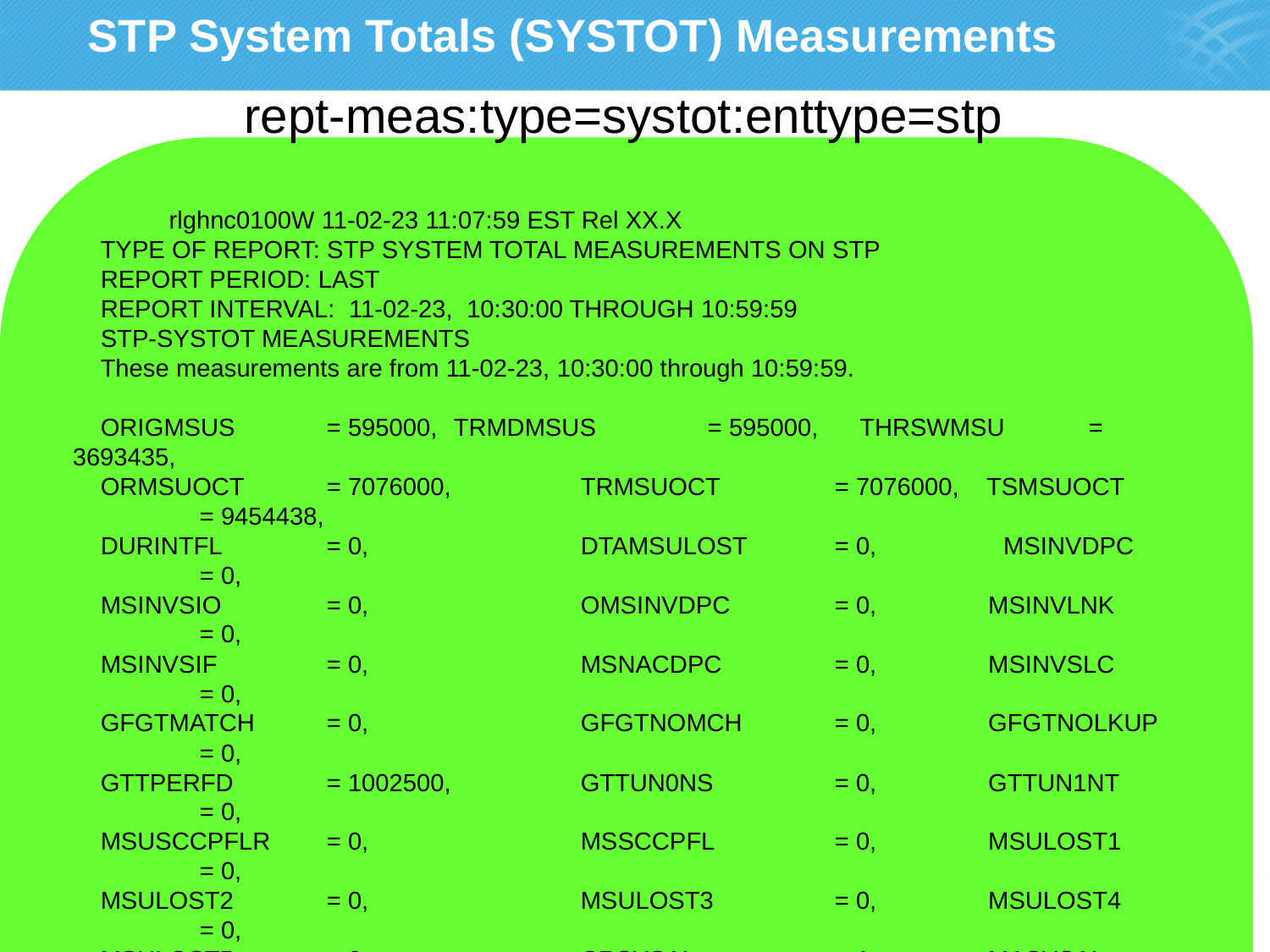

# STP System Totals (SYSTOT) Measurements
                      rept-meas:type=systot:enttype=stp
       rlghnc0100W 11-02-23 11:07:59 EST Rel XX.X
    TYPE OF REPORT: STP SYSTEM TOTAL MEASUREMENTS ON STP
    REPORT PERIOD: LAST
    REPORT INTERVAL:  11-02-23,  10:30:00 THROUGH 10:59:59
    STP-SYSTOT MEASUREMENTS
    These measurements are from 11-02-23, 10:30:00 through 10:59:59.

    ORIGMSUS   	= 595000, 	TRMDMSUS	= 595000,      THRSWMSU 	= 3693435,
    ORMSUOCT	= 7076000, 	TRMSUOCT   	= 7076000,    TSMSUOCT   	= 9454438,
    DURINTFL   	= 0, 		DTAMSULOST 	= 0, 	      MSINVDPC   	= 0,
    MSINVSIO   	= 0, 		OMSINVDPC  	= 0,                MSINVLNK   	= 0,
    MSINVSIF   	= 0, 		MSNACDPC   	= 0,                MSINVSLC   	= 0,
    GFGTMATCH  	= 0, 		GFGTNOMCH  	= 0,                GFGTNOLKUP	= 0,
    GTTPERFD   	= 1002500, 	GTTUN0NS   	= 0,                GTTUN1NT   	= 0,
    MSUSCCPFLR 	= 0, 		MSSCCPFL   	= 0,                MSULOST1   	= 0,
    MSULOST2   	= 0, 		MSULOST3   	= 0,                MSULOST4   	= 0,
    MSULOST5   	= 0, 		CRSYSAL    	= 1,                MASYSAL    	= 2,
    MISYSAL    	= 4, 		XLXTSPACE  	= 0,                XLXTELEI   	= 0,
    MSUDSCRD        = 0,                            OVSZMSG	= 0,   	     PKSCCPMH	= 0,
    MSSCCPDISC     = 0,	                 NMSCCPMH	= 0,	     IDPRMSACV	= 0,
    IDPRMSSUCC     = 0,	                 IDPRMSFAIL	= 0,	     IDPRMSERR	= 0,
   MSIDPNOMCH     = 0,	                 MSIDPMATCH	= 0,	     MSSCCPDISC	= 0,
   PKSCCPMH          = 0,	                 SCCPLOOP             = 0,	     MSULOST6	= 0,